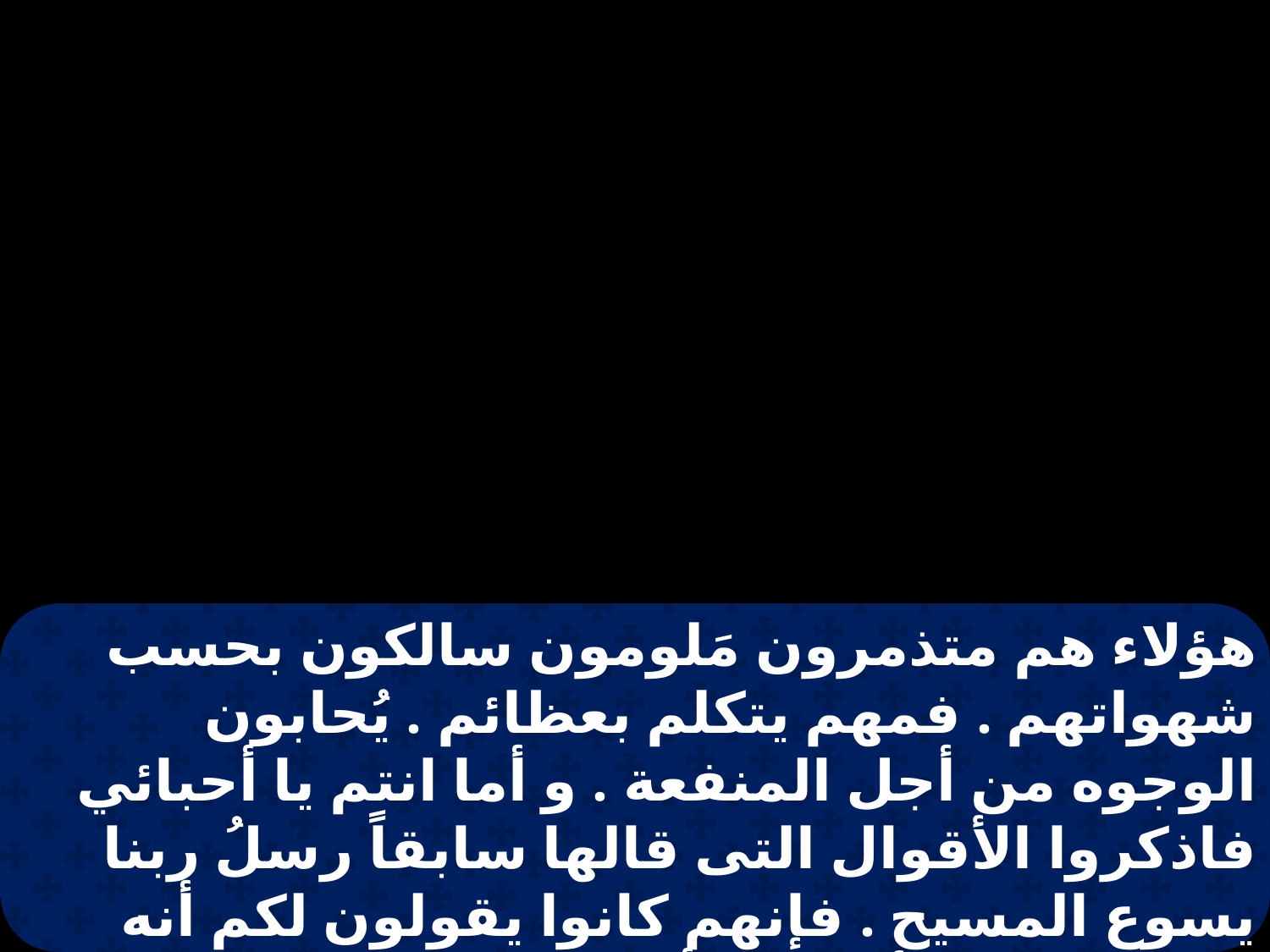

هؤلاء هم متذمرون مَلومون سالكون بحسب شهواتهم . فمهم يتكلم بعظائم . يُحابون الوجوه من أجل المنفعة . و أما انتم يا أحبائي فاذكروا الأقوال التى قالها سابقاً رسلُ ربنا يسوع المسيح . فإنهم كانوا يقولون لكم أنه في الزمان الأخير سيأتي قوم طغاة يسلكون